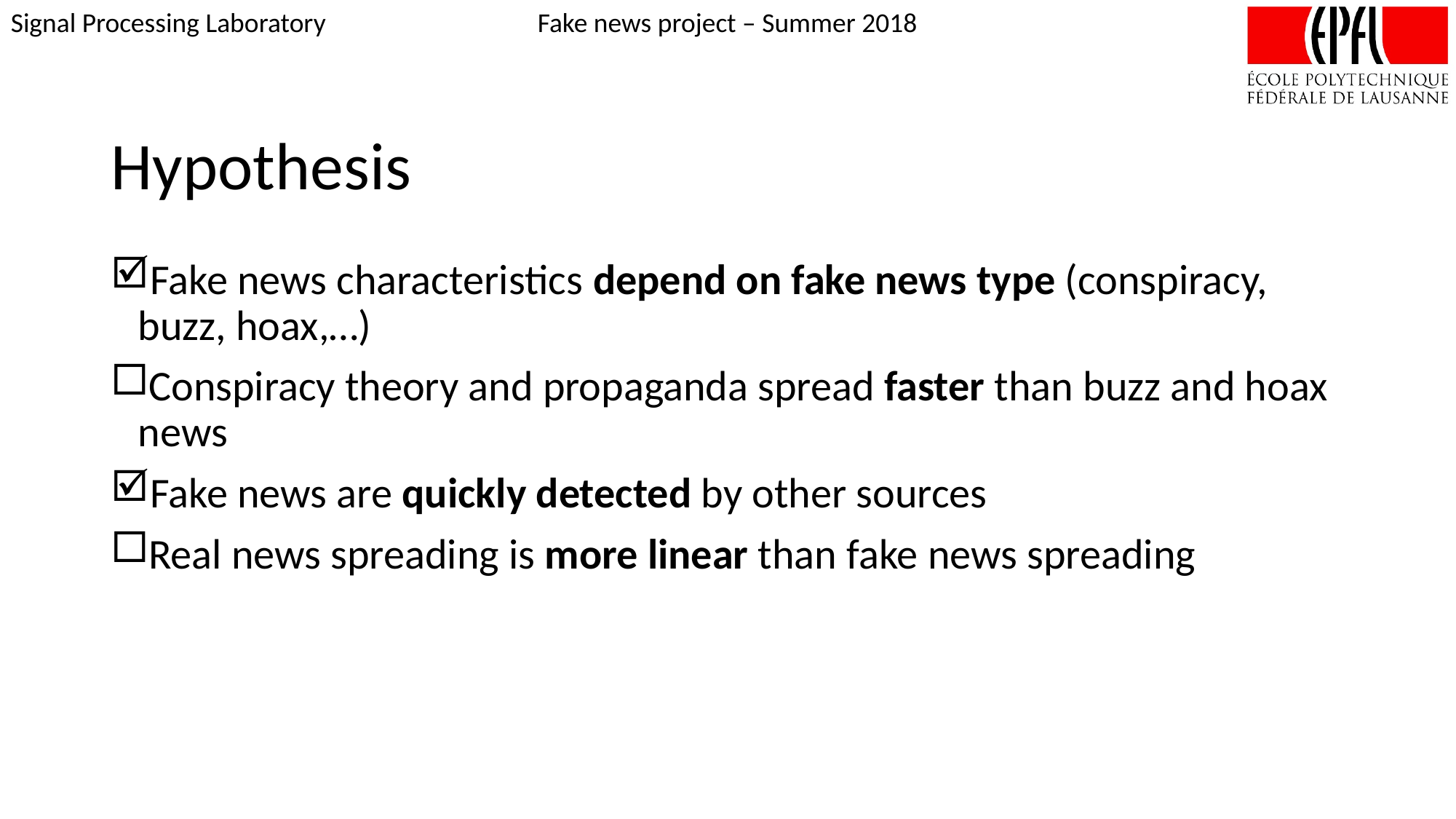

# Hypothesis
Fake news characteristics depend on fake news type (conspiracy, buzz, hoax,…)
Conspiracy theory and propaganda spread faster than buzz and hoax news
Fake news are quickly detected by other sources
Real news spreading is more linear than fake news spreading